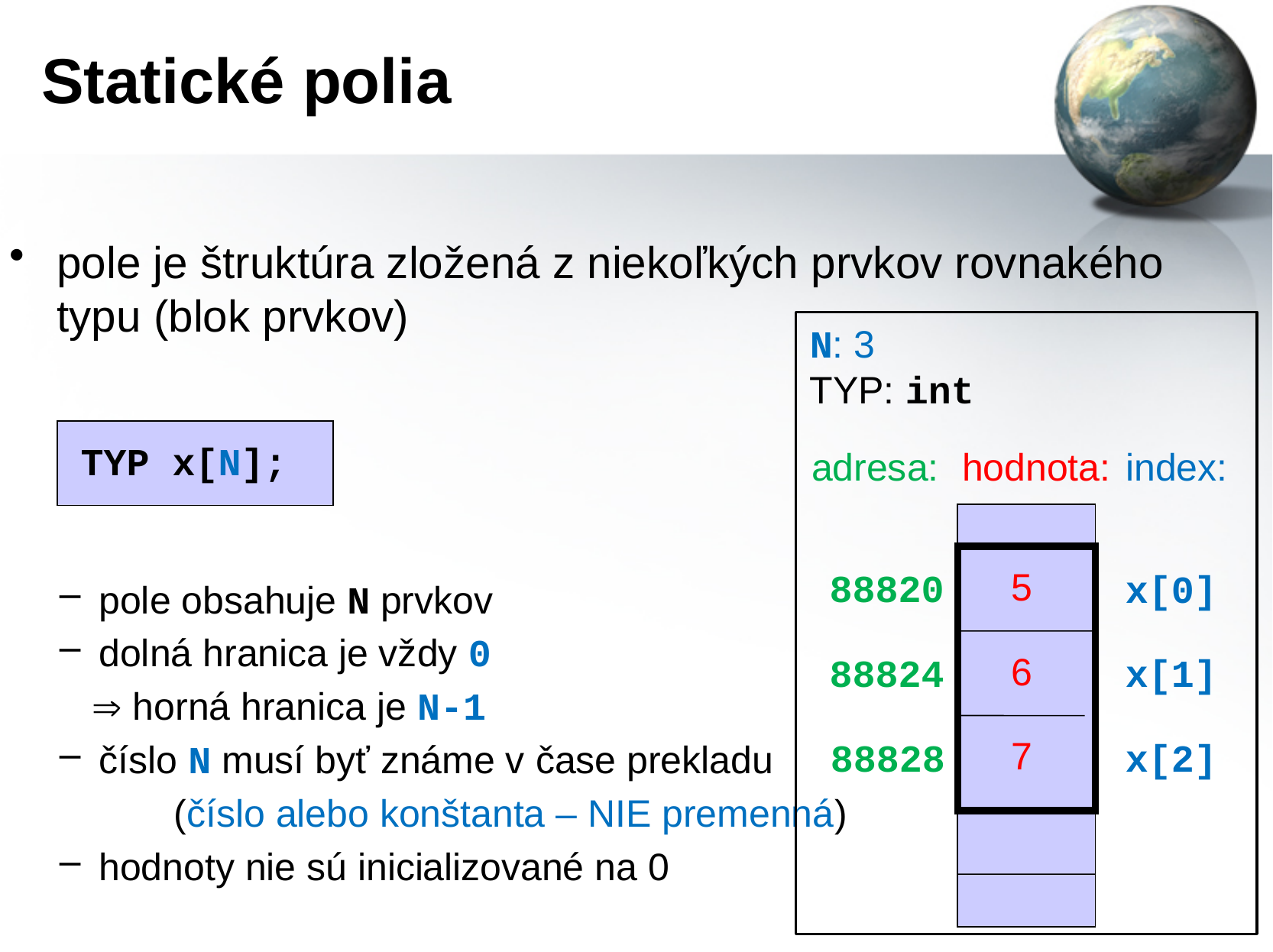

# Statické polia
pole je štruktúra zložená z niekoľkých prvkov rovnakého typu (blok prvkov)

N: 3
TYP: int
index:
adresa:
hodnota:

5
88820
x[0]

6
88824
x[1]

7
88828
x[2]

TYP x[N];
pole obsahuje N prvkov
dolná hranica je vždy 0
   ⇒ horná hranica je N-1
číslo N musí byť známe v čase prekladu
	(číslo alebo konštanta – NIE premenná)
hodnoty nie sú inicializované na 0